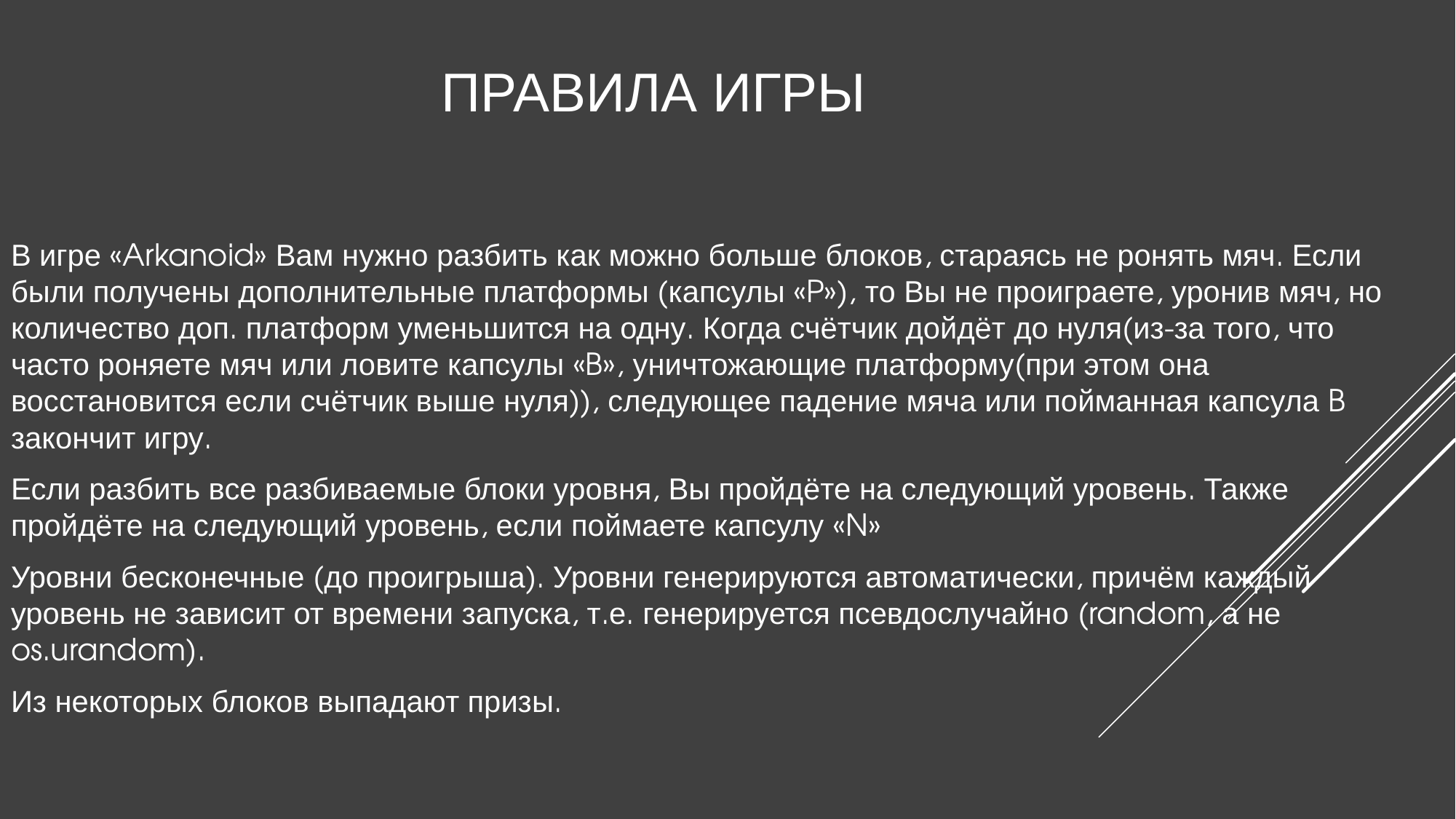

# Правила игры
В игре «Arkanoid» Вам нужно разбить как можно больше блоков, стараясь не ронять мяч. Если были получены дополнительные платформы (капсулы «P»), то Вы не проиграете, уронив мяч, но количество доп. платформ уменьшится на одну. Когда счётчик дойдёт до нуля(из-за того, что часто роняете мяч или ловите капсулы «B», уничтожающие платформу(при этом она восстановится если счётчик выше нуля)), следующее падение мяча или пойманная капсула B закончит игру.
Если разбить все разбиваемые блоки уровня, Вы пройдёте на следующий уровень. Также пройдёте на следующий уровень, если поймаете капсулу «N»
Уровни бесконечные (до проигрыша). Уровни генерируются автоматически, причём каждый уровень не зависит от времени запуска, т.е. генерируется псевдослучайно (random, а не os.urandom).
Из некоторых блоков выпадают призы.